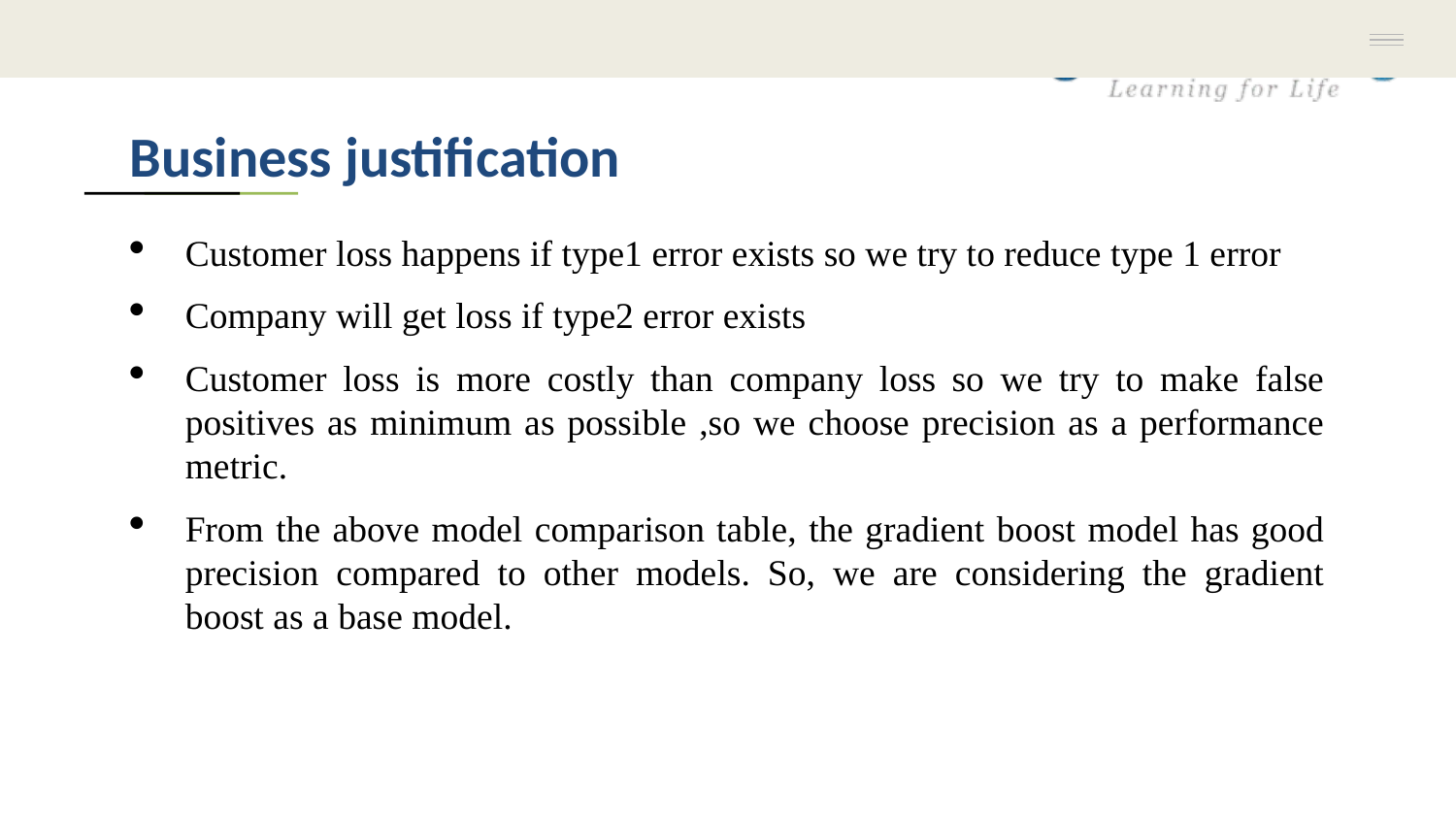

# Business justification
Customer loss happens if type1 error exists so we try to reduce type 1 error
Company will get loss if type2 error exists
Customer loss is more costly than company loss so we try to make false positives as minimum as possible ,so we choose precision as a performance metric.
From the above model comparison table, the gradient boost model has good precision compared to other models. So, we are considering the gradient boost as a base model.